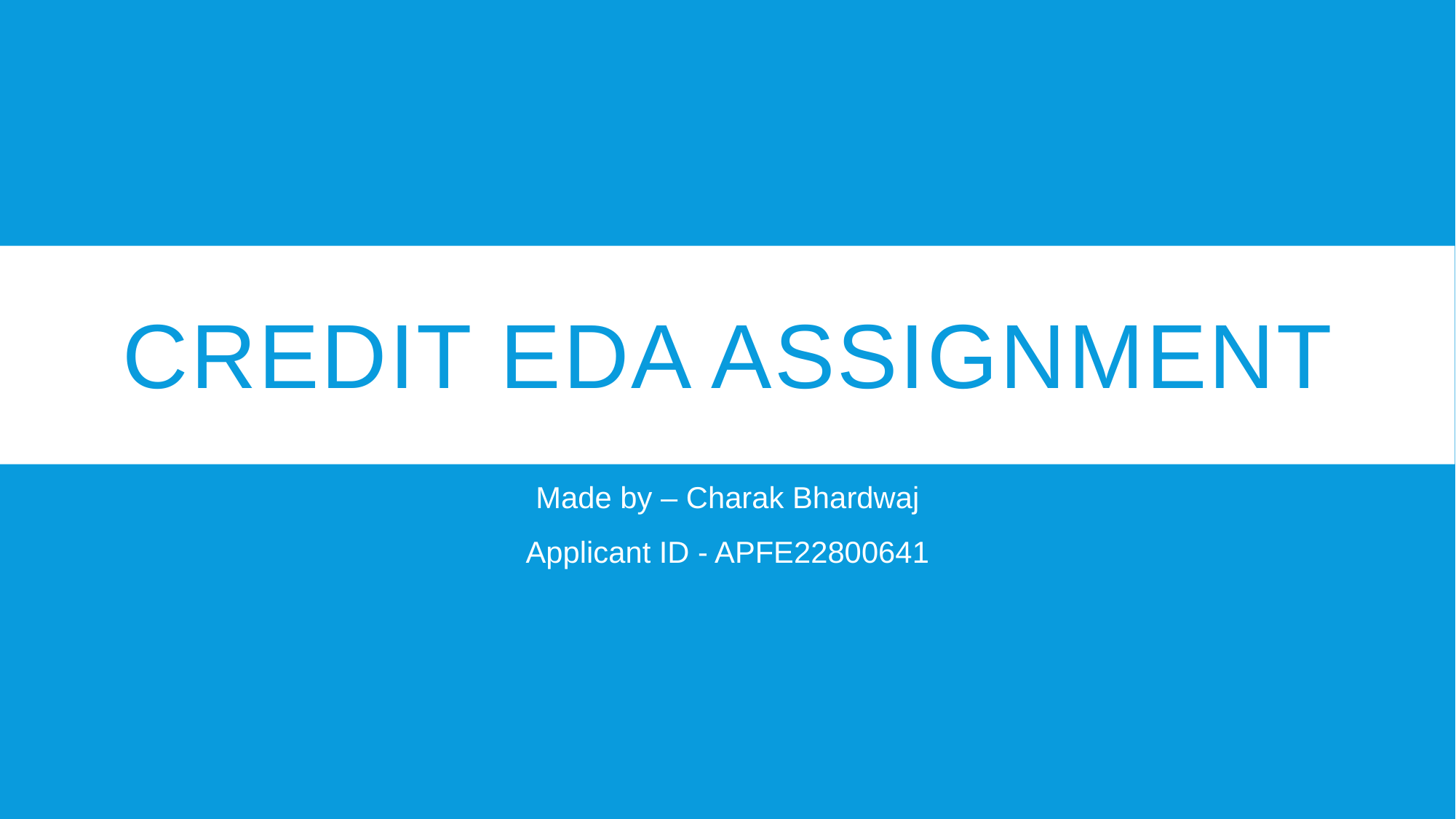

# Credit EDA Assignment
Made by – Charak Bhardwaj
Applicant ID - APFE22800641